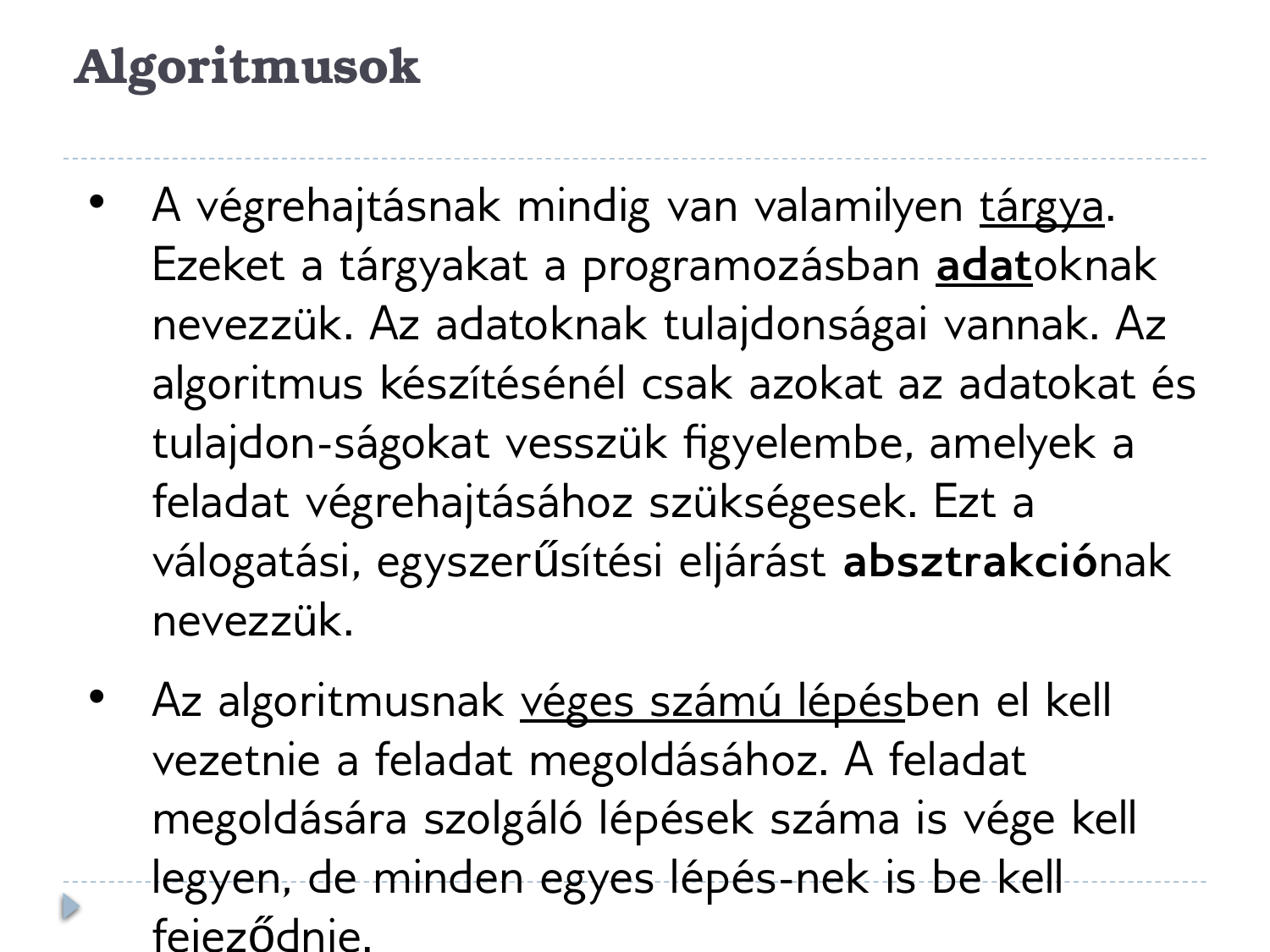

# Algoritmusok

A végrehajtásnak mindig van valamilyen tárgya. Ezeket a tárgyakat a programozásban adatoknak nevezzük. Az adatoknak tulajdonságai vannak. Az algoritmus készítésénél csak azokat az adatokat és tulajdon-ságokat vesszük figyelembe, amelyek a feladat végrehajtásához szükségesek. Ezt a válogatási, egyszerűsítési eljárást absztrakciónak nevezzük.
Az algoritmusnak véges számú lépésben el kell vezetnie a feladat megoldásához. A feladat megoldására szolgáló lépések száma is vége kell legyen, de minden egyes lépés-nek is be kell fejeződnie.